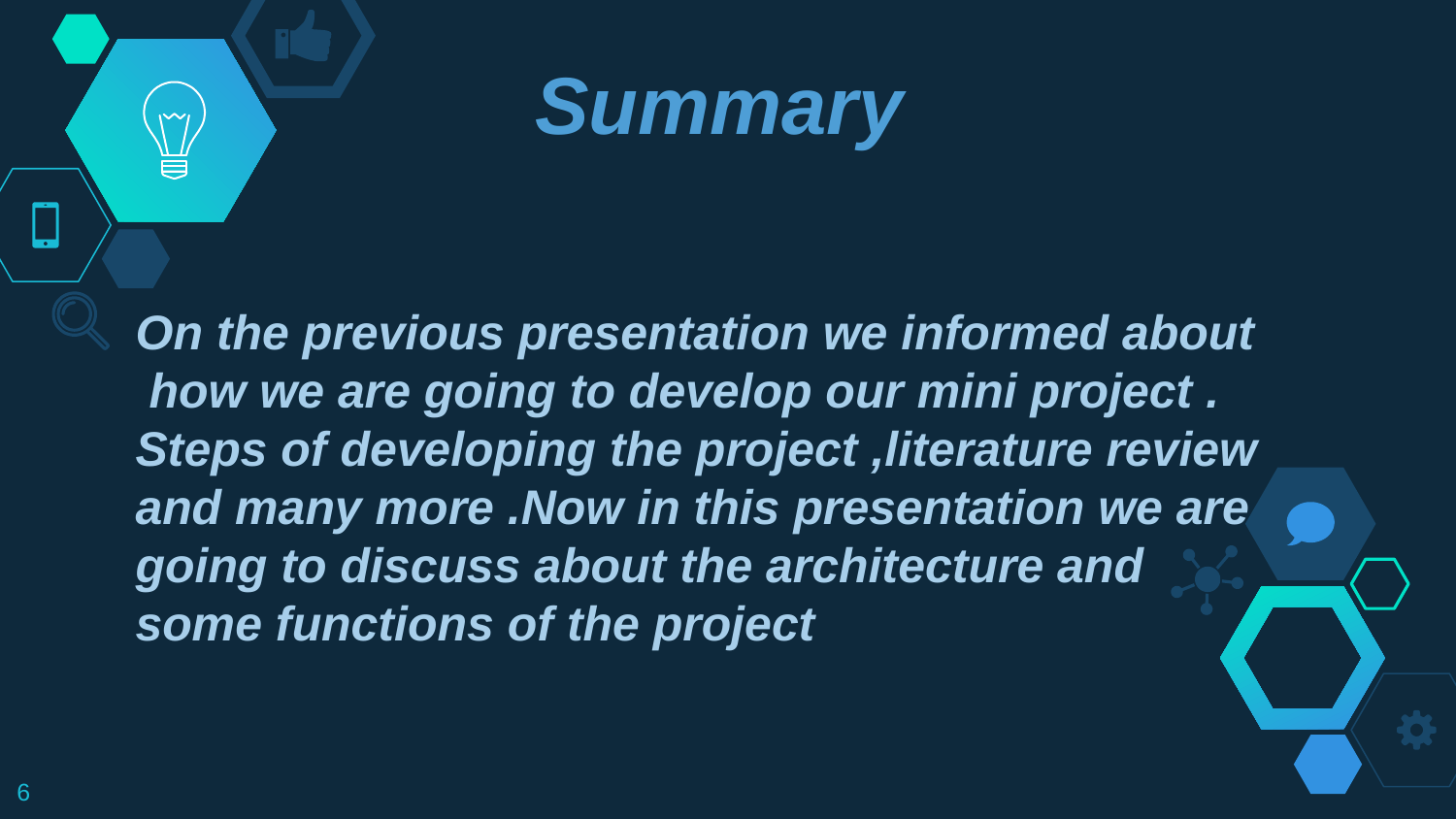

Summary
On the previous presentation we informed about  how we are going to develop our mini project . Steps of developing the project ,literature review and many more .Now in this presentation we are going to discuss about the architecture and some functions of the project
6